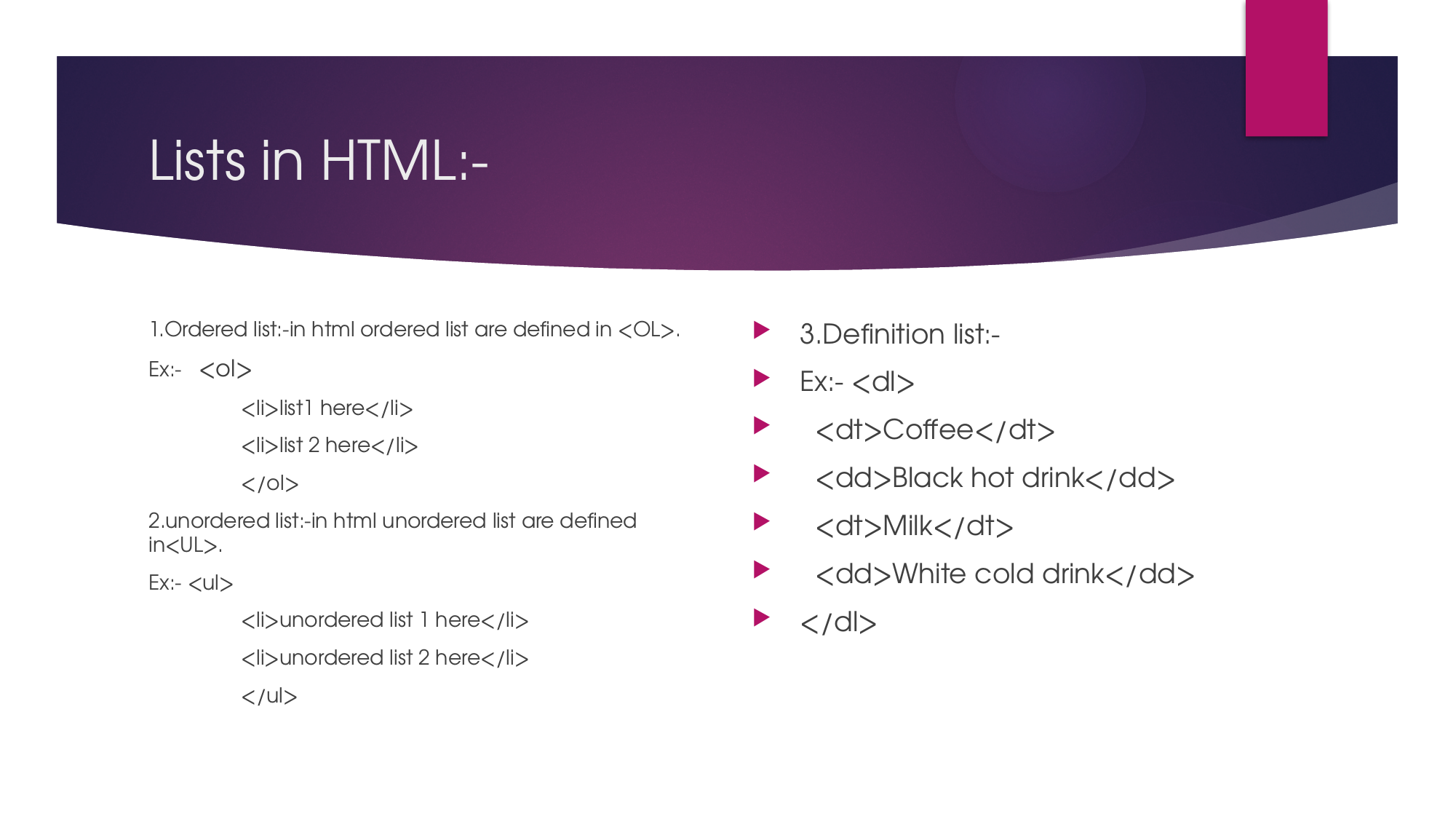

# Lists in HTML:-
1.Ordered list:-in html ordered list are defined in <OL>.
Ex:-   <ol>
	<li>list1 here</li>
	<li>list 2 here</li>
	</ol>
2.unordered list:-in html unordered list are defined in<UL>.
Ex:- <ul>
	<li>unordered list 1 here</li>
	<li>unordered list 2 here</li>
	</ul>

3.Definition list:-
Ex:- <dl>
  <dt>Coffee</dt>
  <dd>Black hot drink</dd>
  <dt>Milk</dt>
  <dd>White cold drink</dd>
</dl>